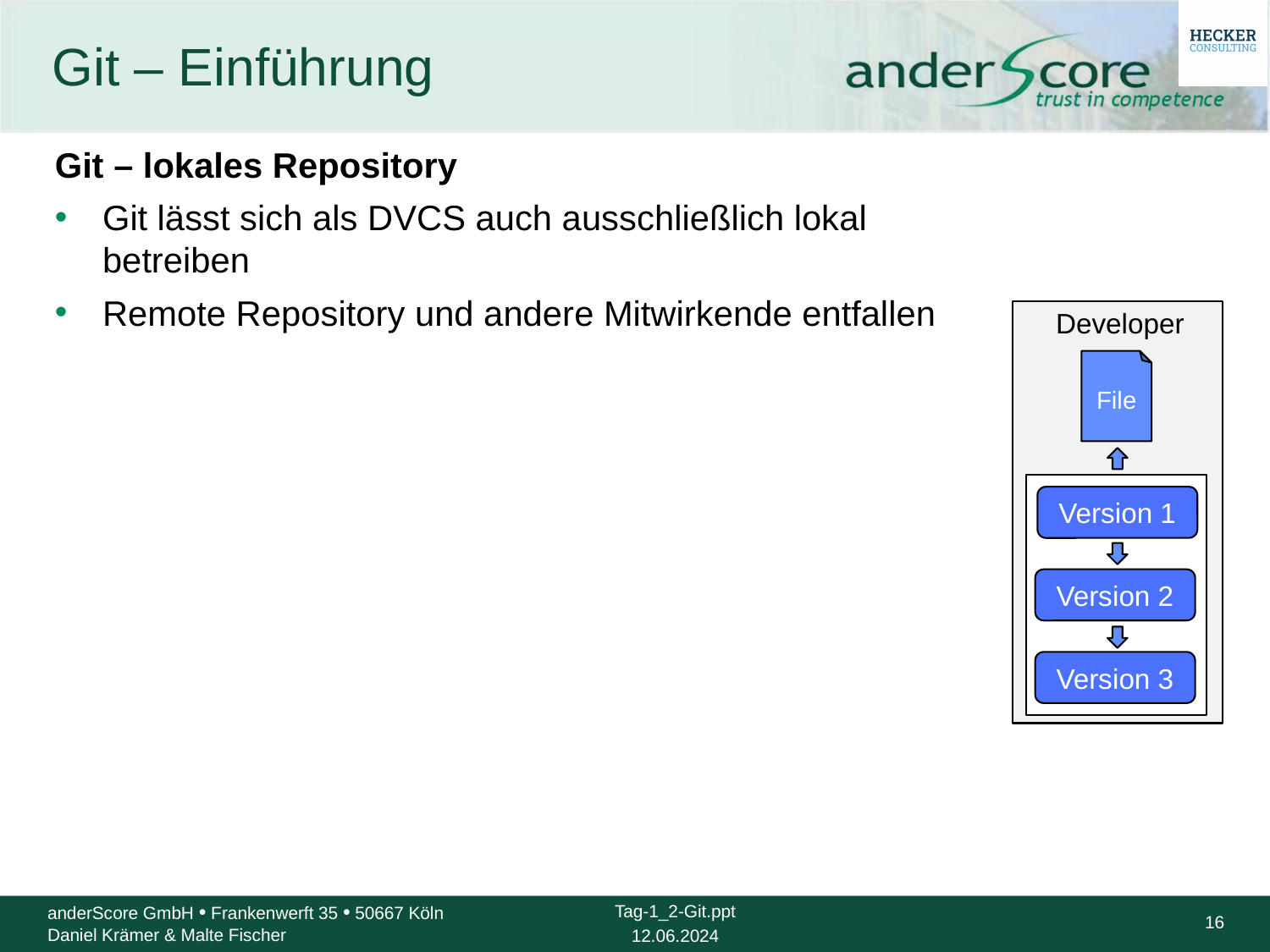

# Git – Einführung
Git – lokales Repository
Git lässt sich als DVCS auch ausschließlich lokal betreiben
Remote Repository und andere Mitwirkende entfallen
Developer

File

Version 1

Version 2

Version 3